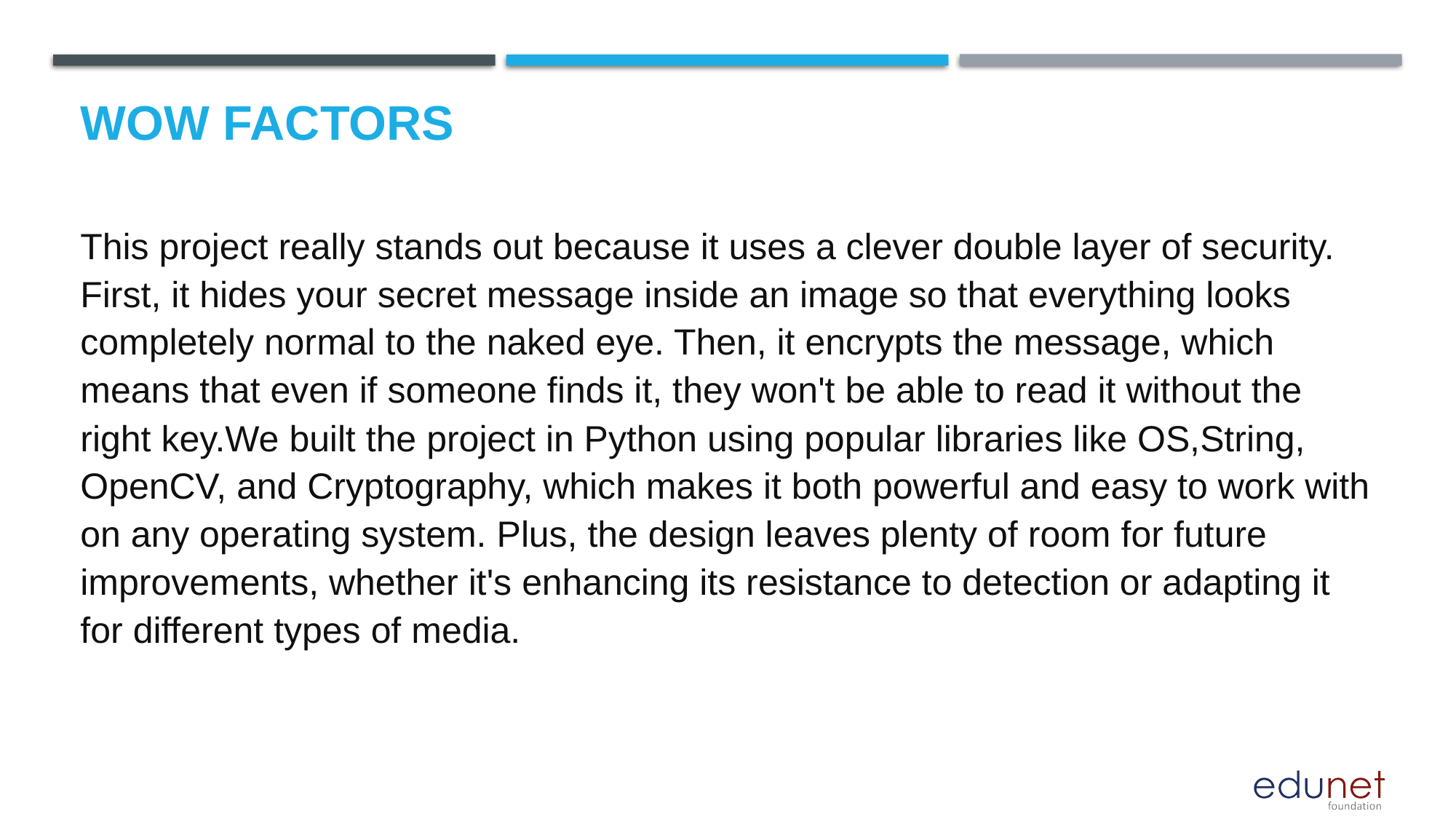

# Wow factors
This project really stands out because it uses a clever double layer of security. First, it hides your secret message inside an image so that everything looks completely normal to the naked eye. Then, it encrypts the message, which means that even if someone finds it, they won't be able to read it without the right key.We built the project in Python using popular libraries like OS,String, OpenCV, and Cryptography, which makes it both powerful and easy to work with on any operating system. Plus, the design leaves plenty of room for future improvements, whether it's enhancing its resistance to detection or adapting it for different types of media.